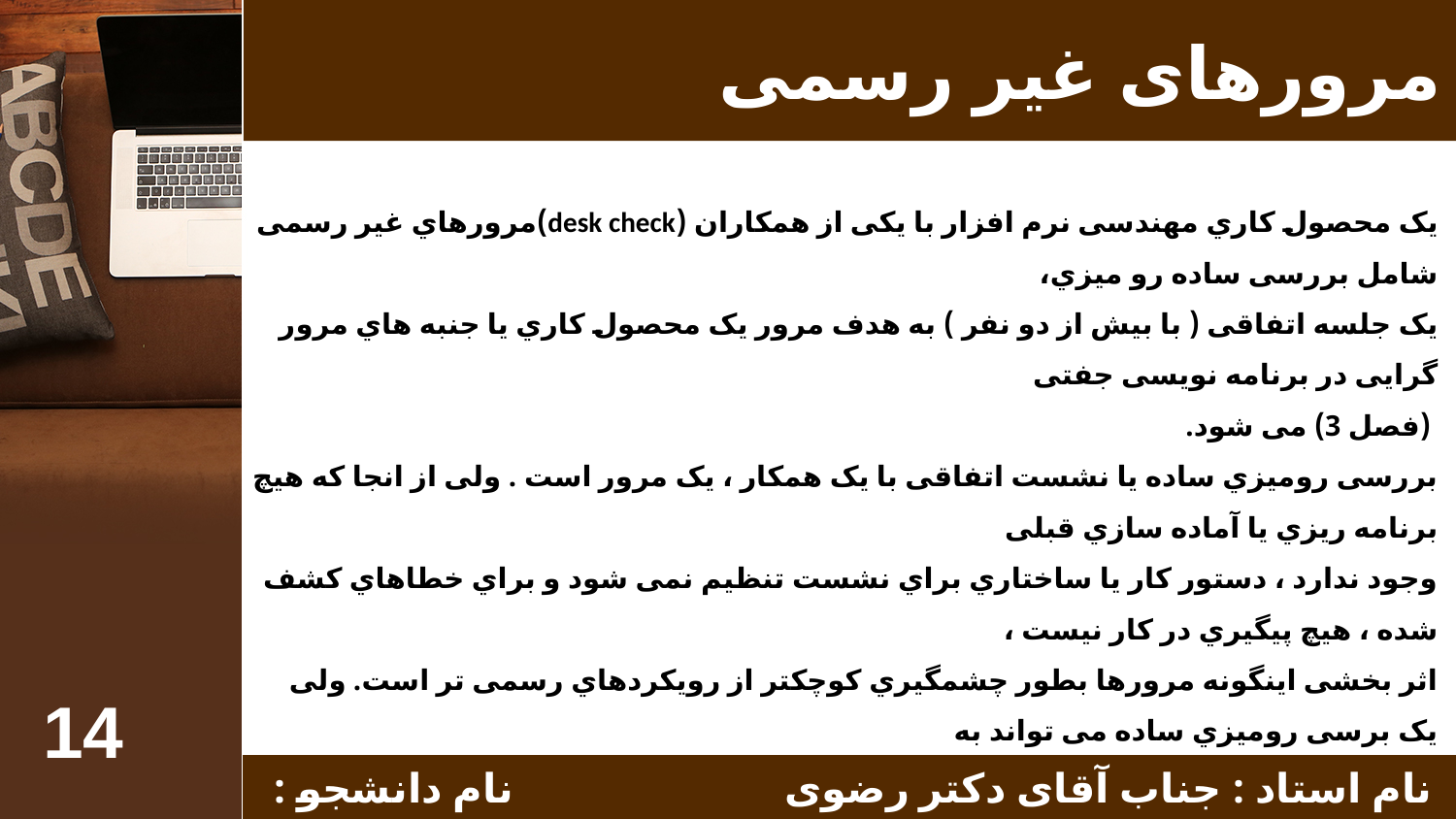

# مرورهای غیر رسمی
یک محصول کاري مهندسی نرم افزار با یکی از همکاران (desk check)مرورهاي غیر رسمی شامل بررسی ساده رو میزي،
یک جلسه اتفاقی ( با بیش از دو نفر ) به هدف مرور یک محصول کاري یا جنبه هاي مرور گرایی در برنامه نویسی جفتی
 (فصل 3) می شود.
بررسی رومیزي ساده یا نشست اتفاقی با یک همکار ، یک مرور است . ولی از انجا که هیچ برنامه ریزي یا آماده سازي قبلی
وجود ندارد ، دستور کار یا ساختاري براي نشست تنظیم نمی شود و براي خطاهاي کشف شده ، هیچ پیگیري در کار نیست ،
اثر بخشی اینگونه مرورها بطور چشمگیري کوچکتر از رویکردهاي رسمی تر است. ولی یک برسی رومیزي ساده می تواند به
کشف خطاهایی منجر شود که درغیر اینصورت ممکن است در فرایند نرم افزار منتشر گردد.

14
 نام استاد : جناب آقای دکتر رضوی                          نام دانشجو : زهرابراهیمی